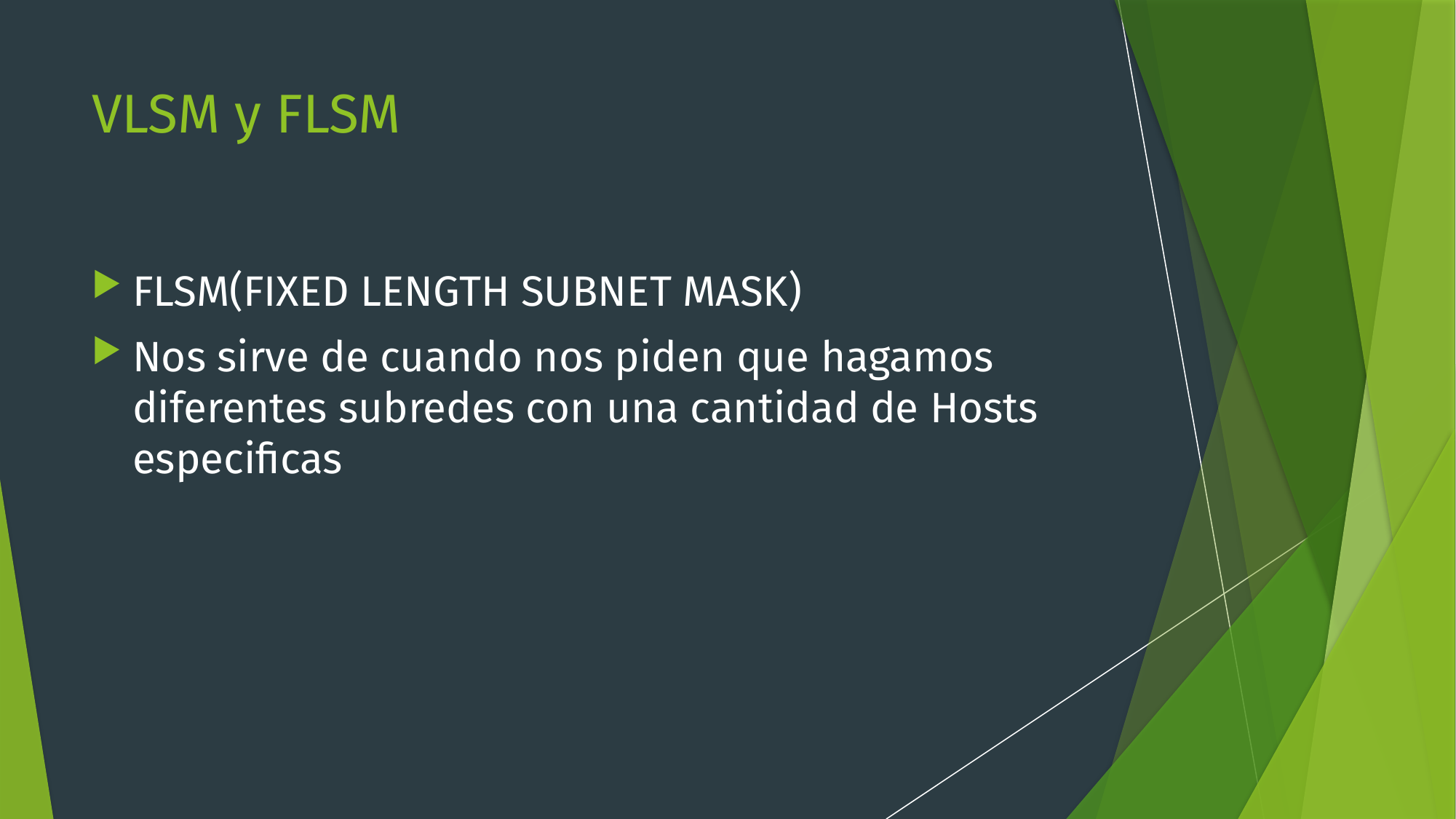

# VLSM y FLSM
FLSM(FIXED LENGTH SUBNET MASK)
Nos sirve de cuando nos piden que hagamos diferentes subredes con una cantidad de Hosts especificas